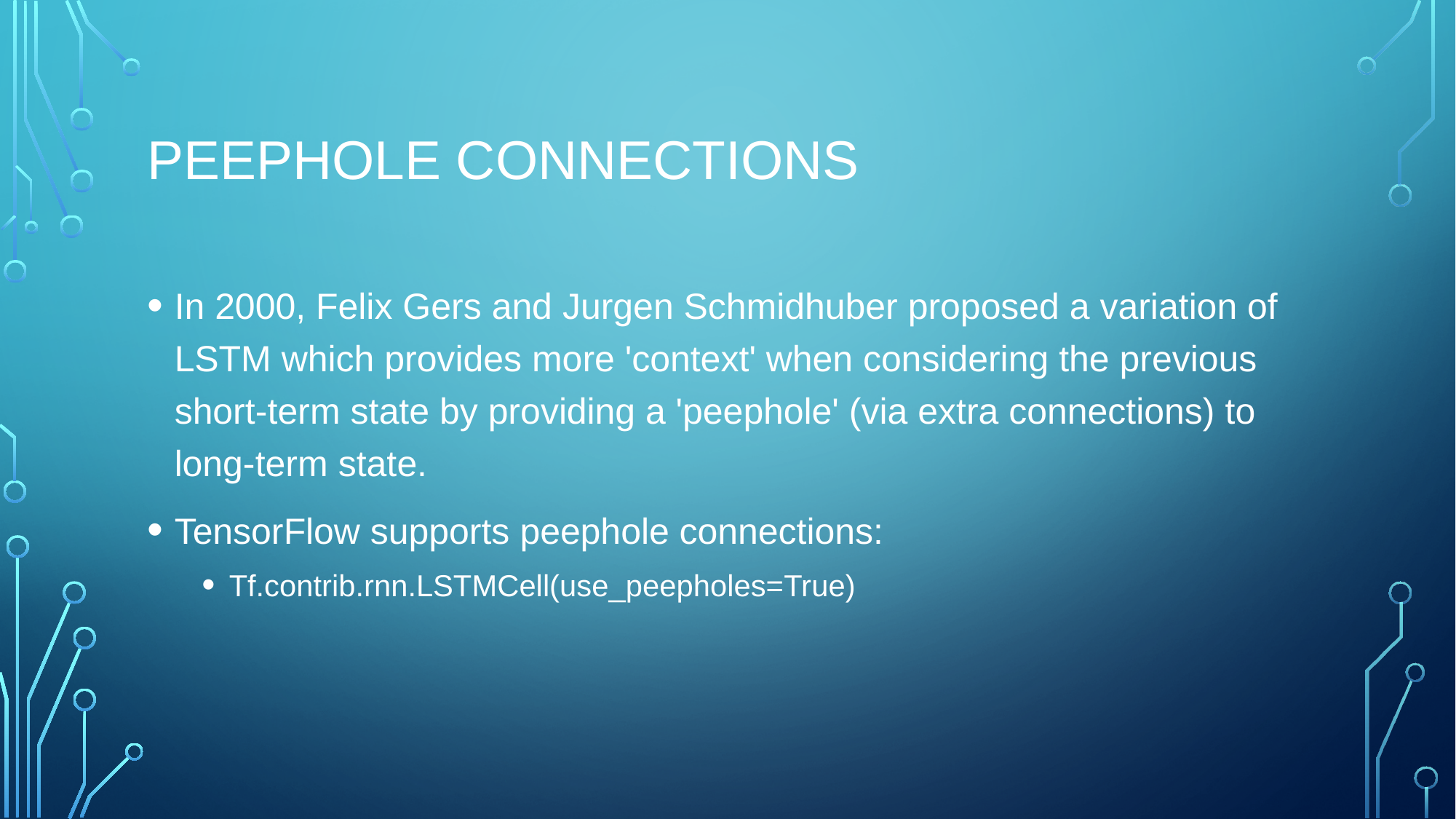

# Peephole connections
In 2000, Felix Gers and Jurgen Schmidhuber proposed a variation of LSTM which provides more 'context' when considering the previous short-term state by providing a 'peephole' (via extra connections) to long-term state.
TensorFlow supports peephole connections:
Tf.contrib.rnn.LSTMCell(use_peepholes=True)